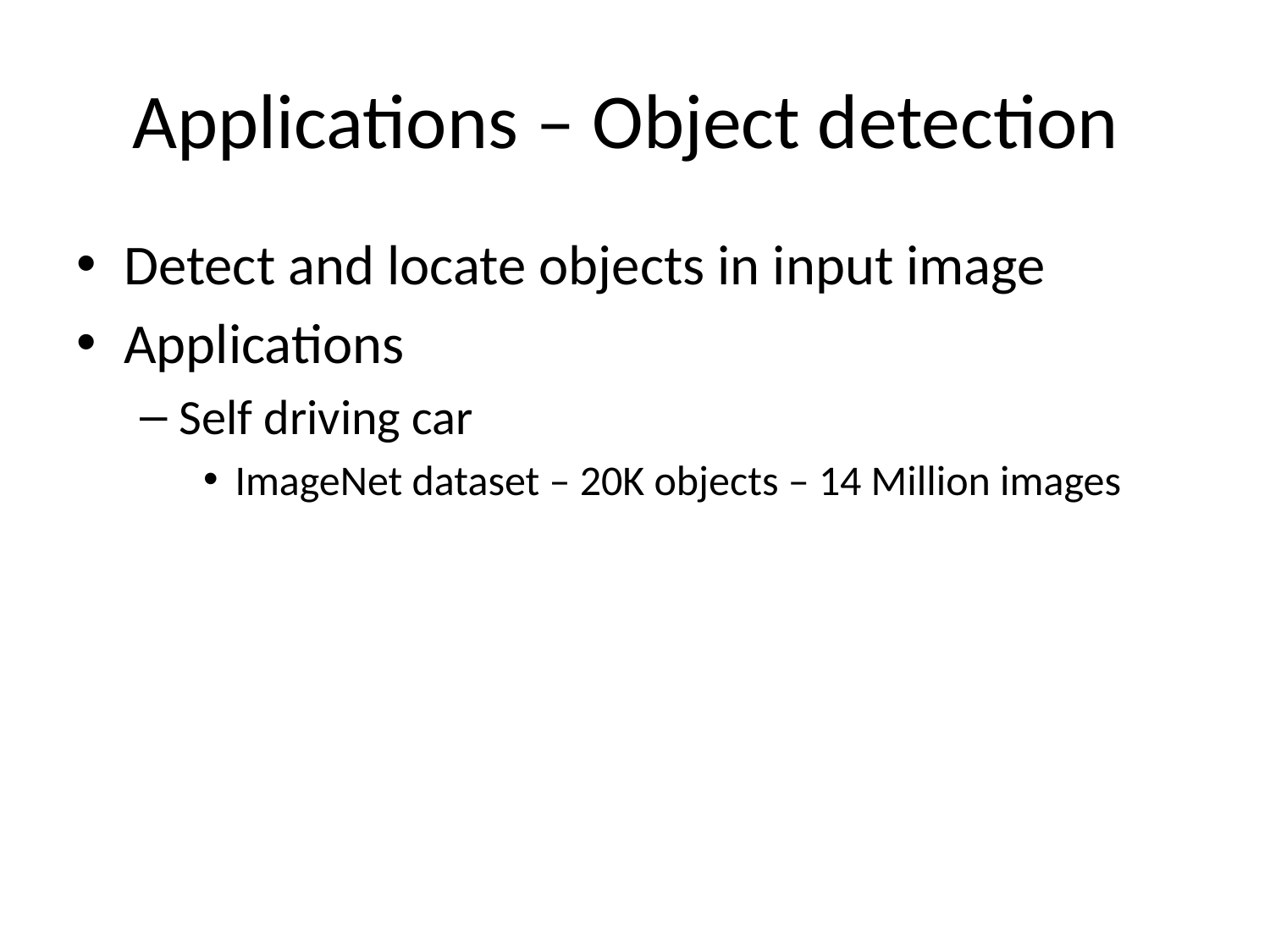

# Applications – Object detection
Detect and locate objects in input image
Applications
Self driving car
ImageNet dataset – 20K objects – 14 Million images